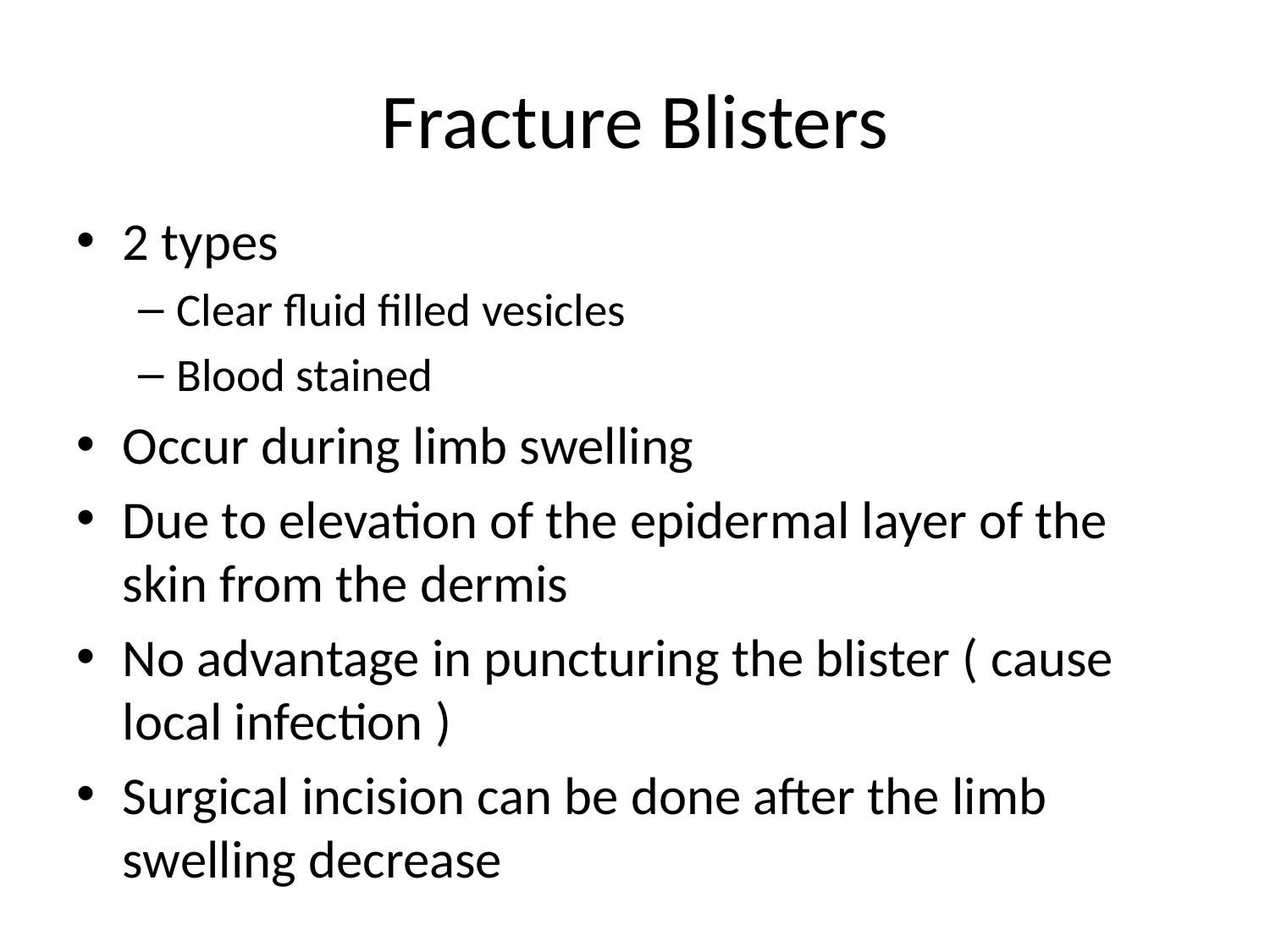

# Fracture Blisters
2 types
Clear fluid filled vesicles
Blood stained
Occur during limb swelling
Due to elevation of the epidermal layer of the skin from the dermis
No advantage in puncturing the blister ( cause local infection )
Surgical incision can be done after the limb swelling decrease